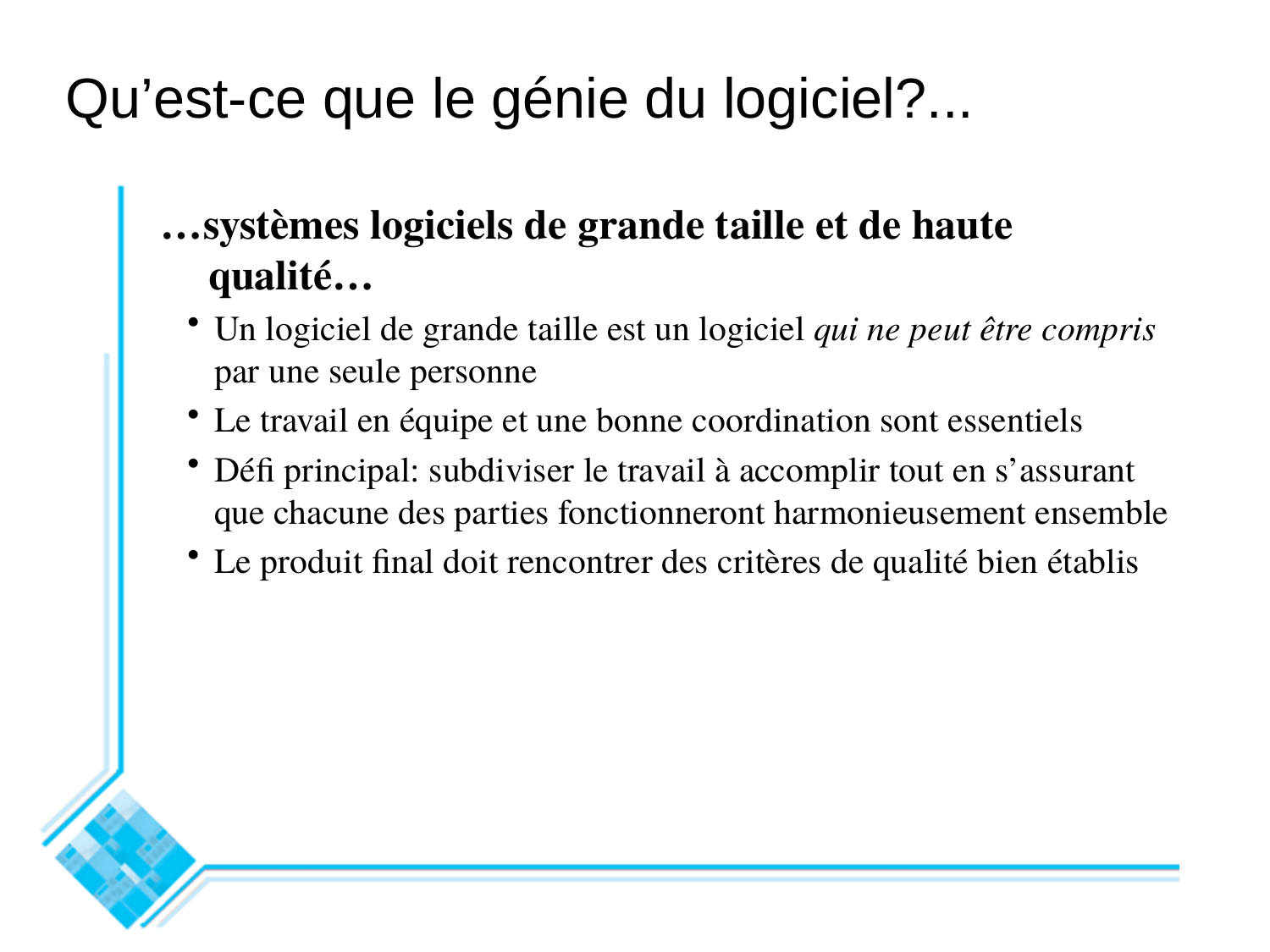

# Qu’est-ce que le génie du logiciel?...
…systèmes logiciels de grande taille et de haute qualité…
Un logiciel de grande taille est un logiciel qui ne peut être compris par une seule personne
Le travail en équipe et une bonne coordination sont essentiels
Défi principal: subdiviser le travail à accomplir tout en s’assurant que chacune des parties fonctionneront harmonieusement ensemble
Le produit final doit rencontrer des critères de qualité bien établis